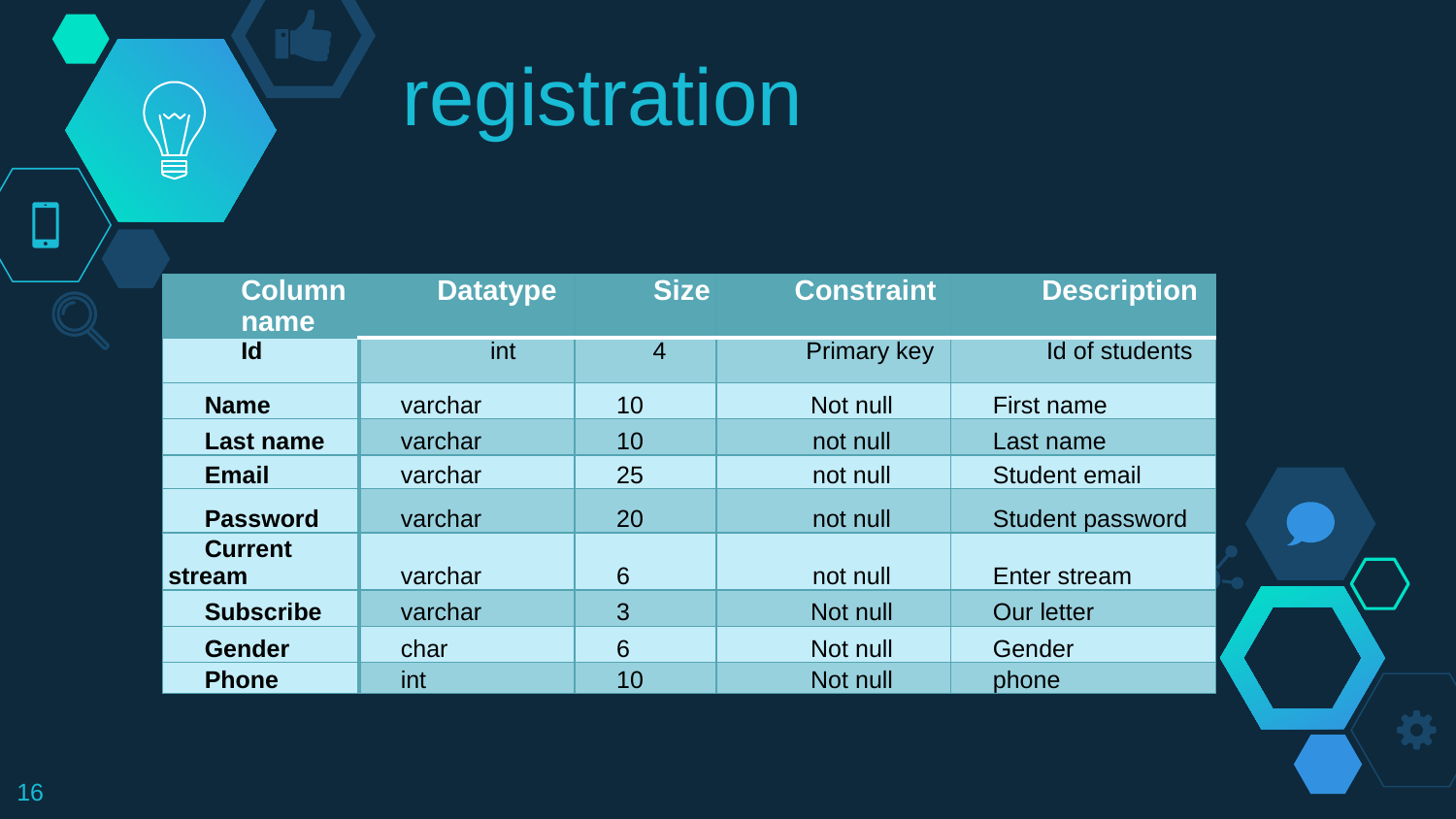

# registration
| Column name | Datatype | Size | Constraint | Description |
| --- | --- | --- | --- | --- |
| Id | int | 4 | Primary key | Id of students |
| Name | varchar | 10 | Not null | First name |
| Last name | varchar | 10 | not null | Last name |
| Email | varchar | 25 | not null | Student email |
| Password | varchar | 20 | not null | Student password |
| Current stream | varchar | 6 | not null | Enter stream |
| Subscribe | varchar | 3 | Not null | Our letter |
| Gender | char | 6 | Not null | Gender |
| Phone | int | 10 | Not null | phone |
16